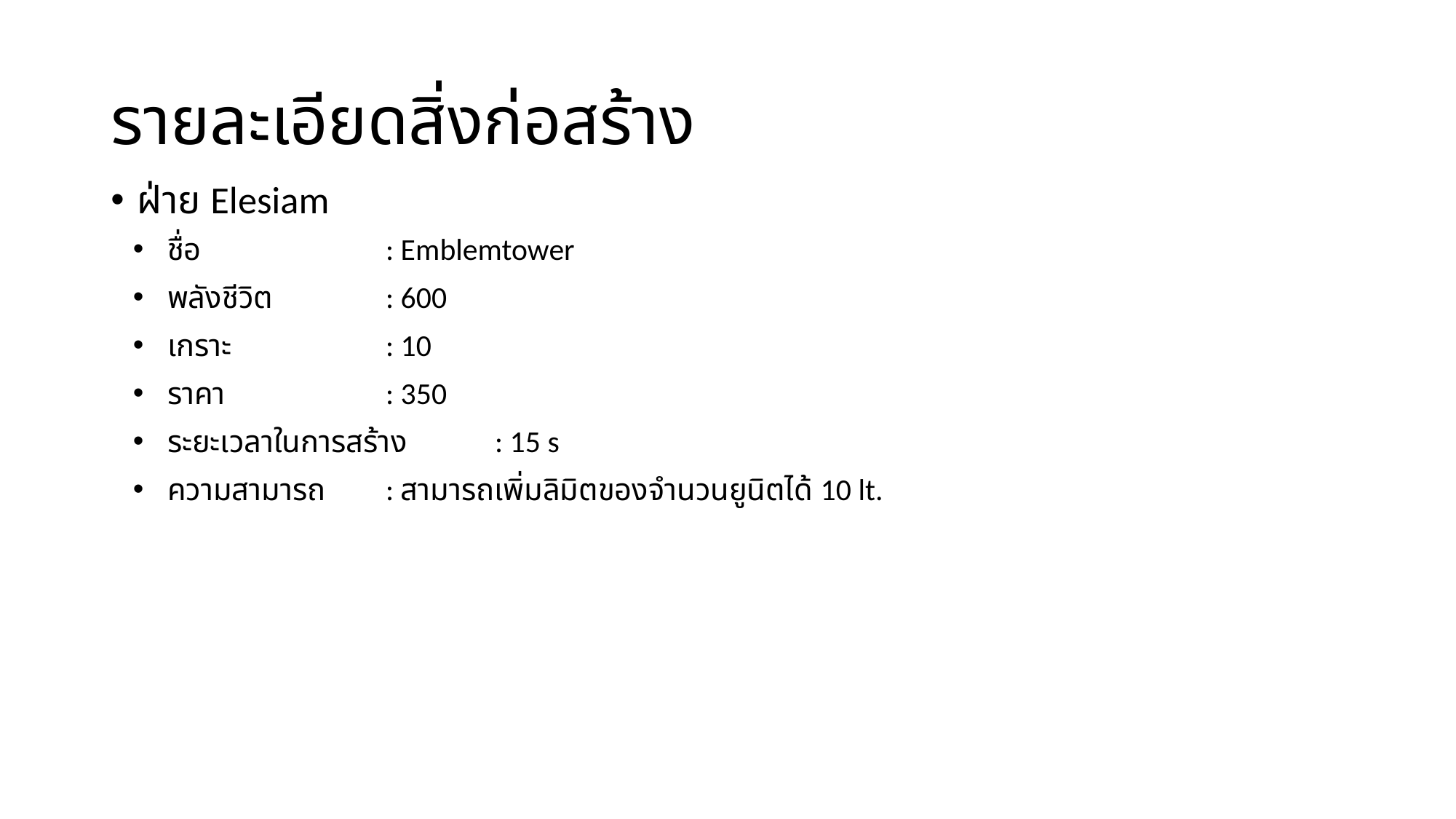

# รายละเอียดสิ่งก่อสร้าง
ฝ่าย Elesiam
ชื่อ		: Emblemtower
พลังชีวิต		: 600
เกราะ		: 10
ราคา		: 350
ระยะเวลาในการสร้าง	: 15 s
ความสามารถ	: สามารถเพิ่มลิมิตของจำนวนยูนิตได้ 10 lt.